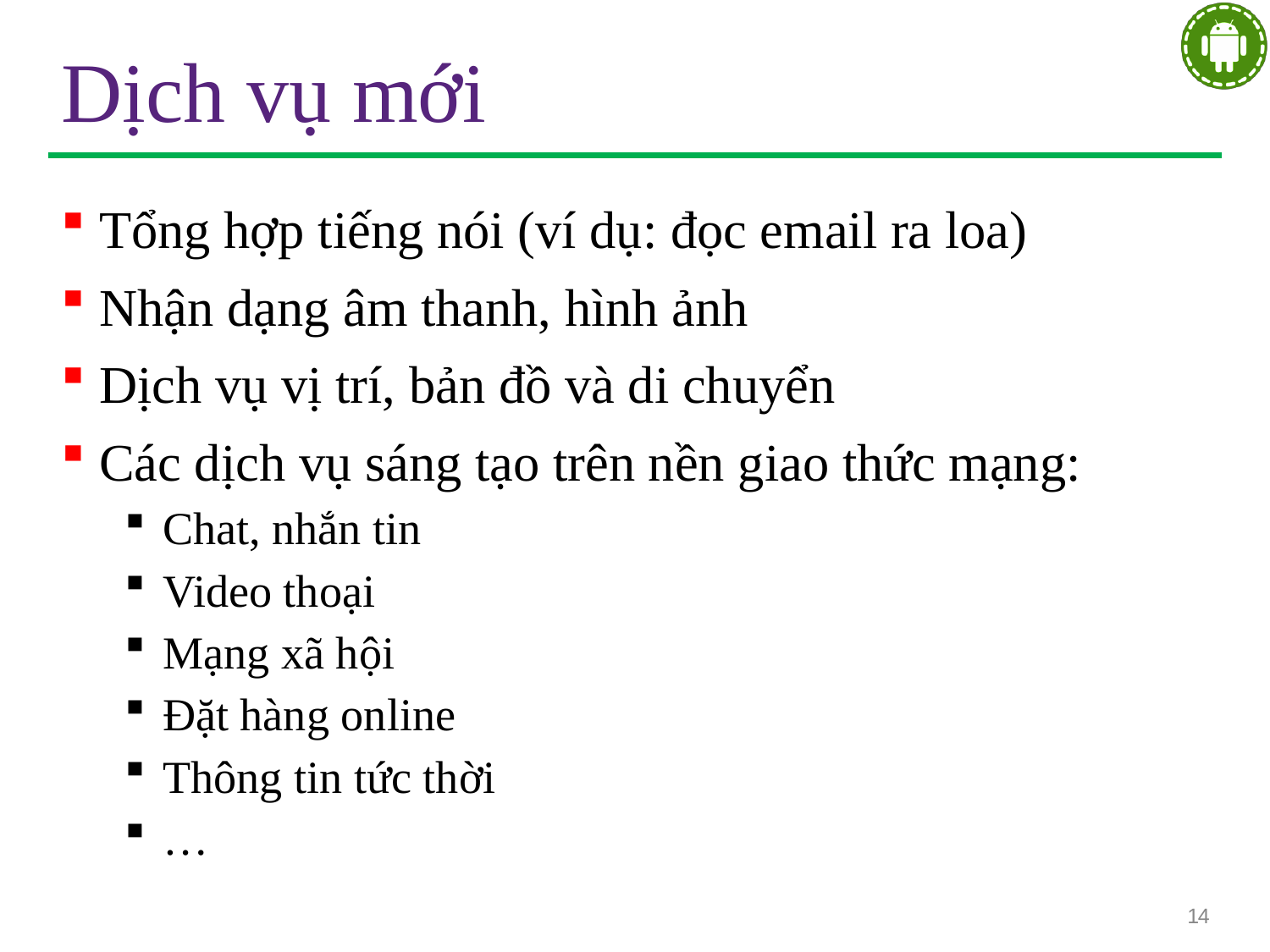

# Dịch vụ mới
Tổng hợp tiếng nói (ví dụ: đọc email ra loa)
Nhận dạng âm thanh, hình ảnh
Dịch vụ vị trí, bản đồ và di chuyển
Các dịch vụ sáng tạo trên nền giao thức mạng:
Chat, nhắn tin
Video thoại
Mạng xã hội
Đặt hàng online
Thông tin tức thời
…
14